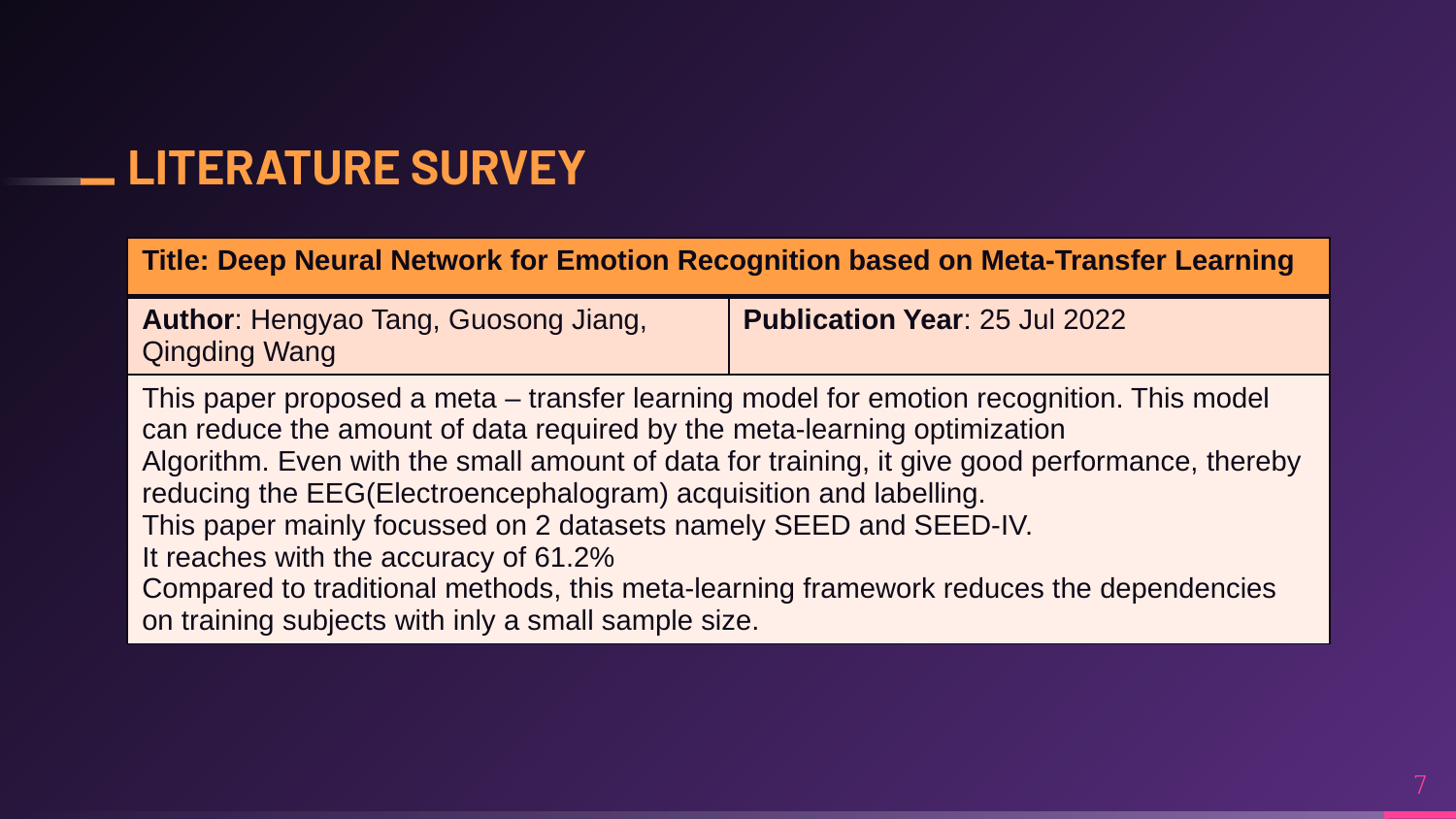

# LITERATURE SURVEY
| Title: Deep Neural Network for Emotion Recognition based on Meta-Transfer Learning |  |
| --- | --- |
| Author: Hengyao Tang, Guosong Jiang, Qingding Wang | Publication Year: 25 Jul 2022 |
| This paper proposed a meta – transfer learning model for emotion recognition. This model can reduce the amount of data required by the meta-learning optimization Algorithm. Even with the small amount of data for training, it give good performance, thereby reducing the EEG(Electroencephalogram) acquisition and labelling. This paper mainly focussed on 2 datasets namely SEED and SEED-IV. It reaches with the accuracy of 61.2% Compared to traditional methods, this meta-learning framework reduces the dependencies on training subjects with inly a small sample size. |  |
7
7